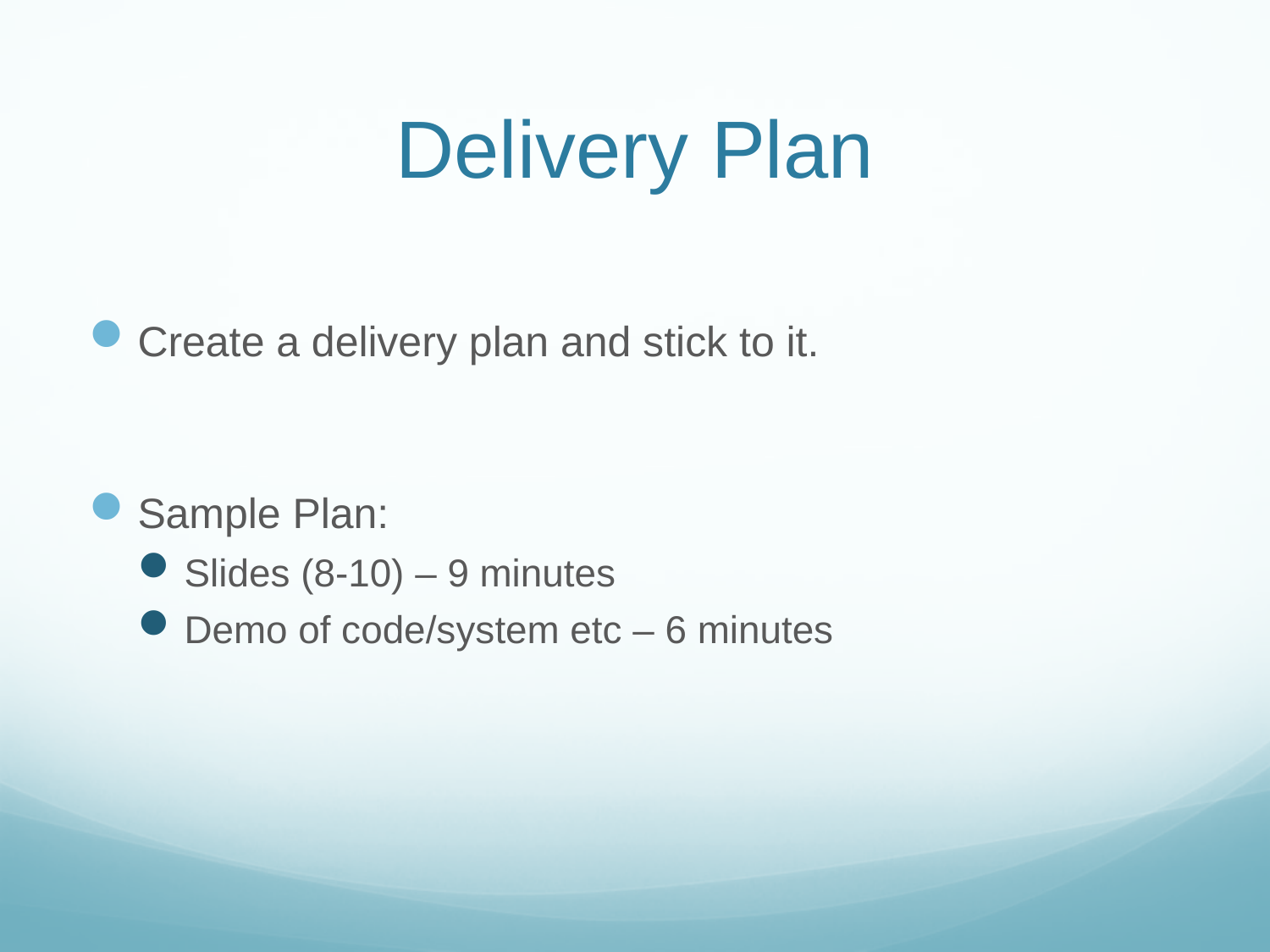

# Delivery Plan

Create a delivery plan and stick to it.

Sample Plan:
Slides (8-10) – 9 minutes
Demo of code/system etc – 6 minutes